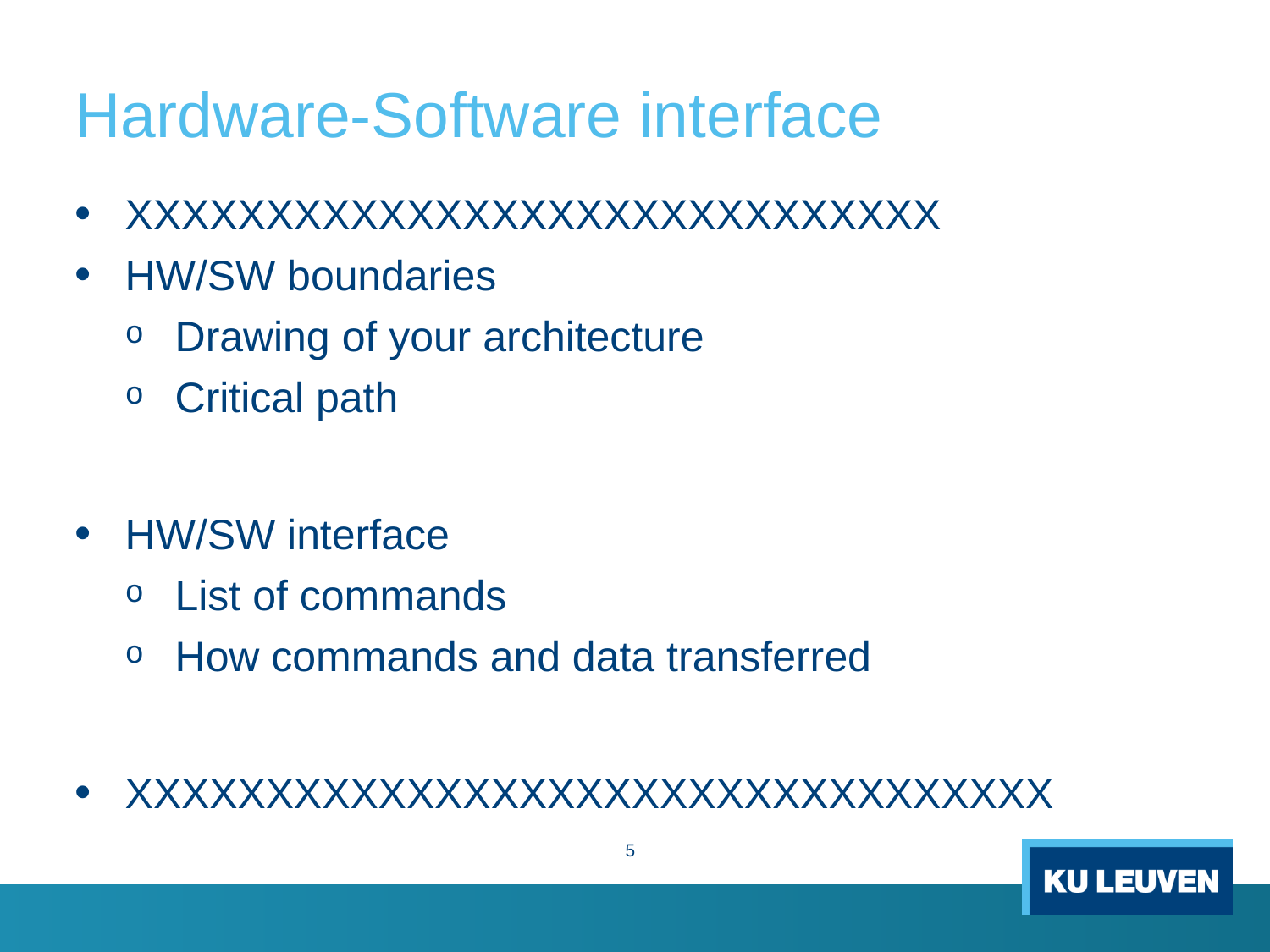

# Hardware-Software interface
XXXXXXXXXXXXXXXXXXXXXXXXXXXXX
HW/SW boundaries
Drawing of your architecture
Critical path

HW/SW interface
List of commands
How commands and data transferred

XXXXXXXXXXXXXXXXXXXXXXXXXXXXXXXXX
5